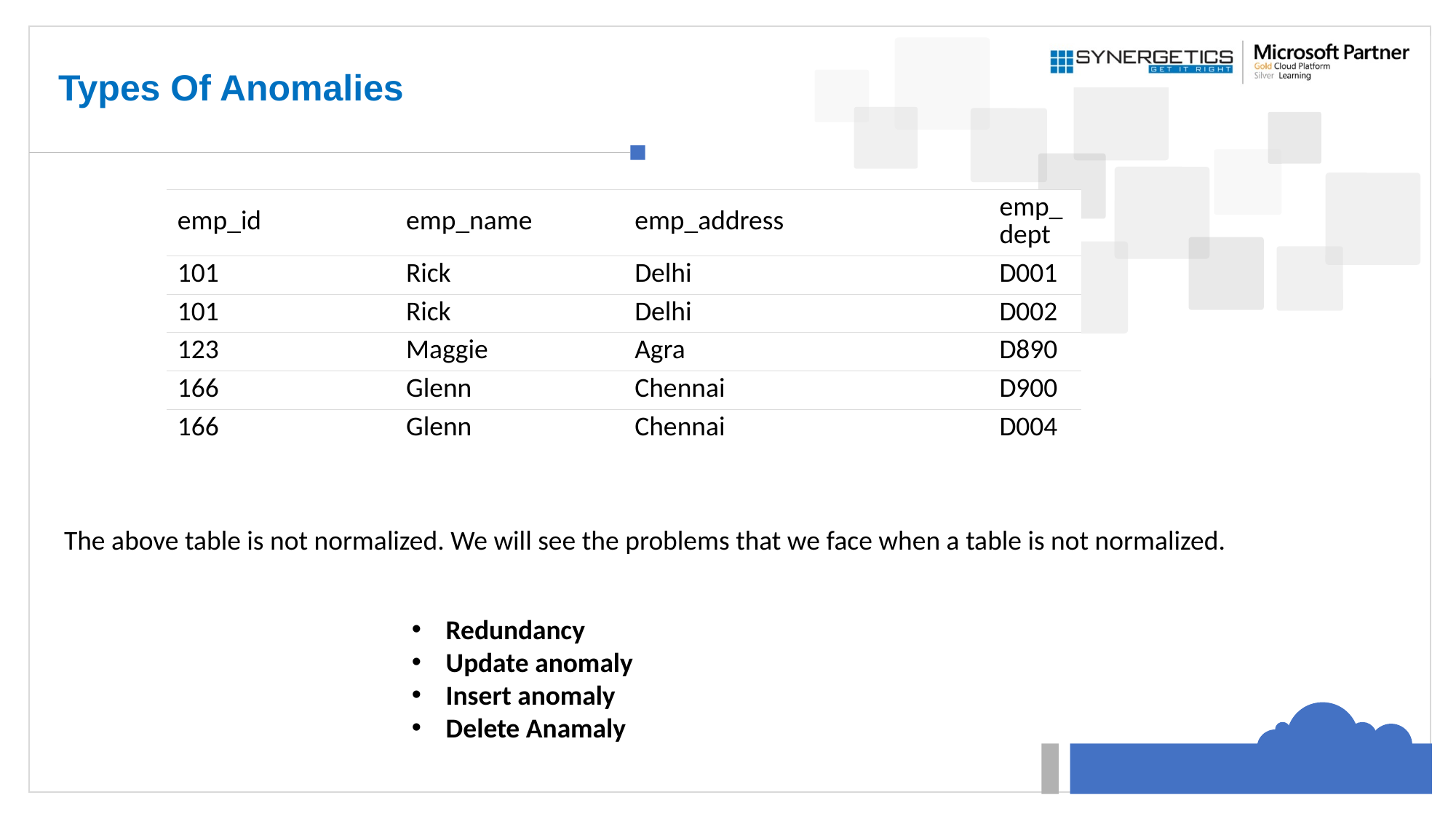

# Types Of Anomalies
| emp\_id | emp\_name | emp\_address | emp\_dept |
| --- | --- | --- | --- |
| 101 | Rick | Delhi | D001 |
| 101 | Rick | Delhi | D002 |
| 123 | Maggie | Agra | D890 |
| 166 | Glenn | Chennai | D900 |
| 166 | Glenn | Chennai | D004 |
 The above table is not normalized. We will see the problems that we face when a table is not normalized.
Redundancy
Update anomaly
Insert anomaly
Delete Anamaly